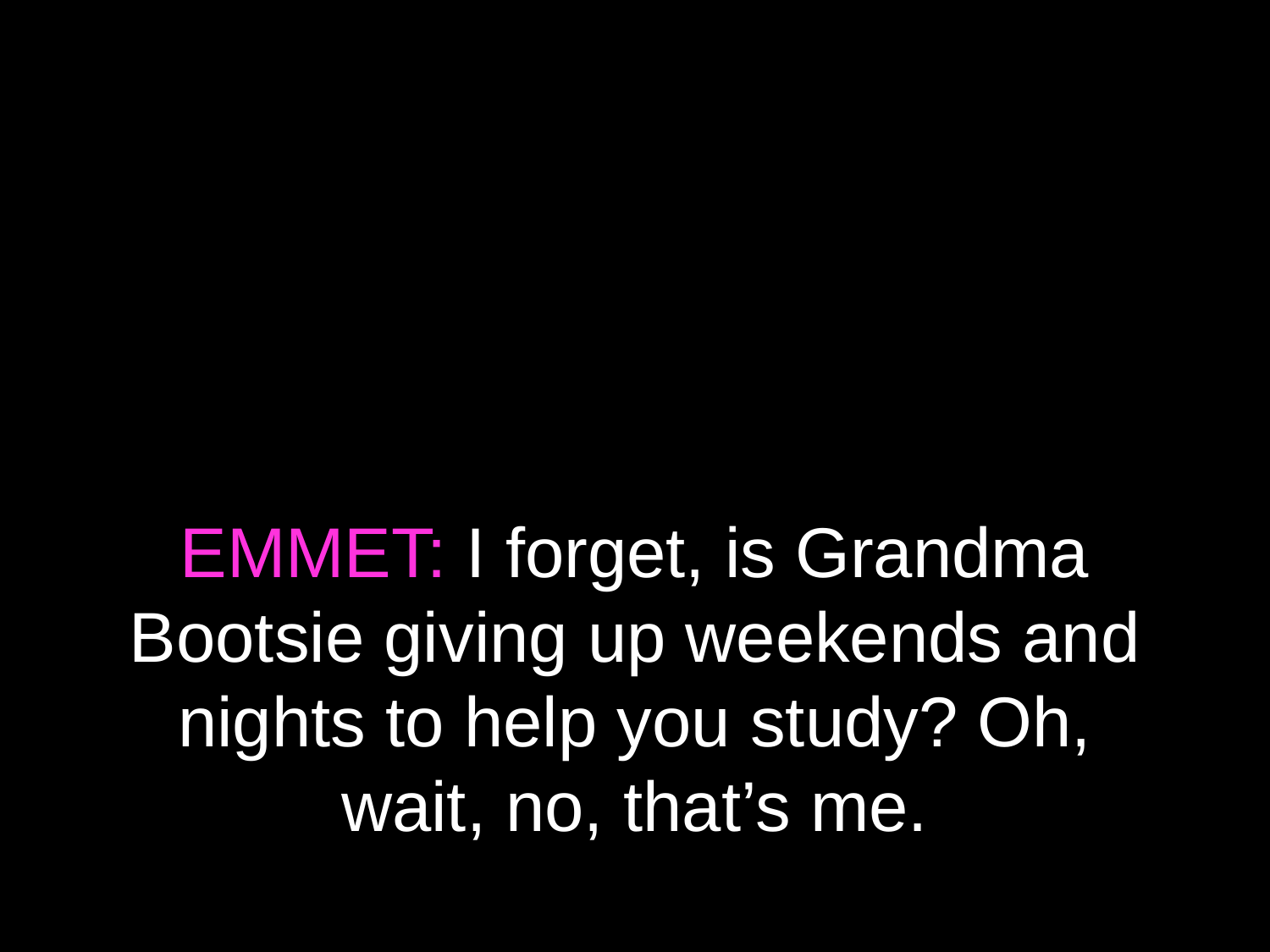

# EMMET: I forget, is Grandma Bootsie giving up weekends and nights to help you study? Oh, wait, no, that’s me.